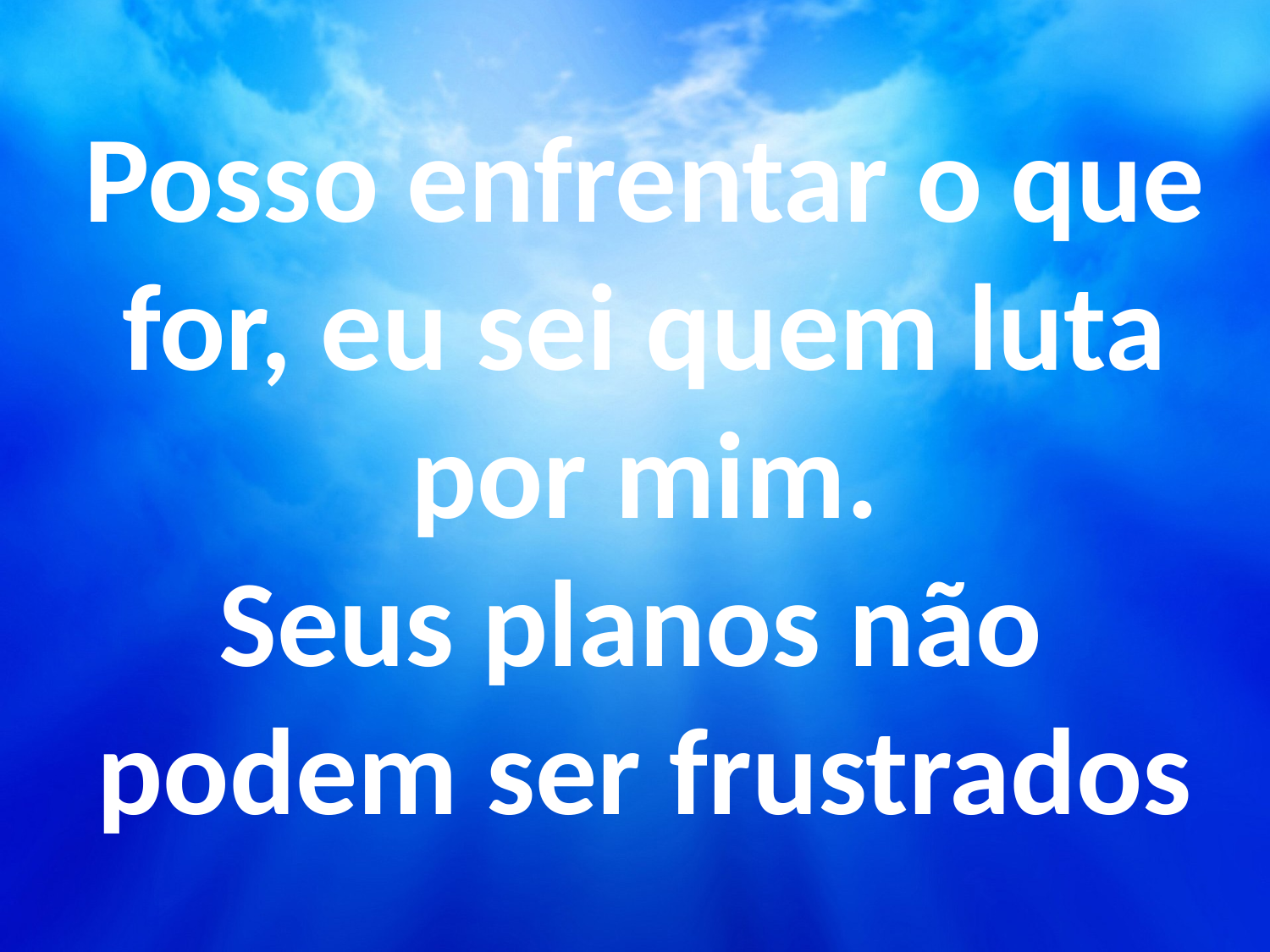

Posso enfrentar o que for, eu sei quem luta por mim.
Seus planos não
podem ser frustrados